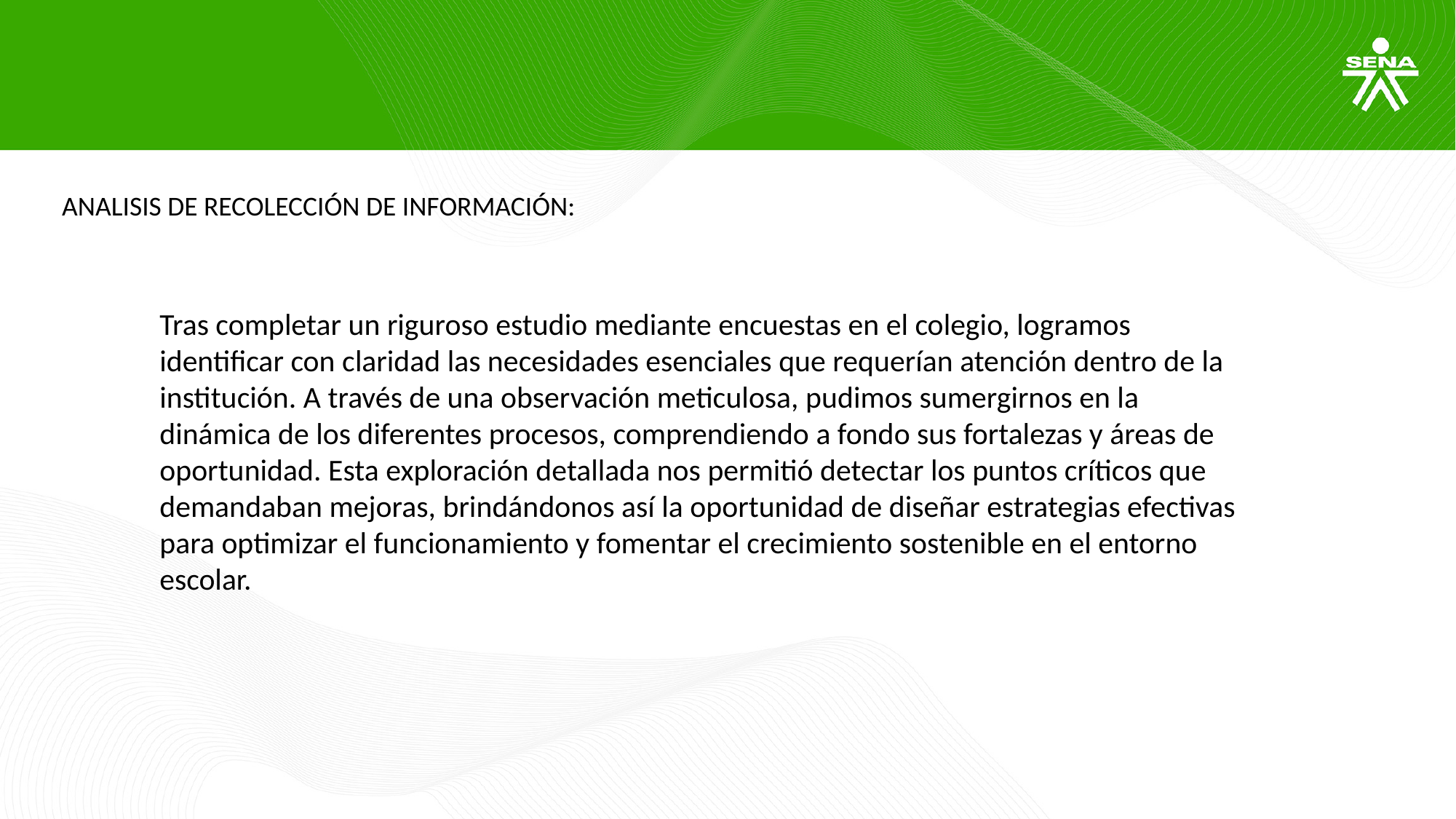

ANALISIS DE RECOLECCIÓN DE INFORMACIÓN:

Tras completar un riguroso estudio mediante encuestas en el colegio, logramos identificar con claridad las necesidades esenciales que requerían atención dentro de la institución. A través de una observación meticulosa, pudimos sumergirnos en la dinámica de los diferentes procesos, comprendiendo a fondo sus fortalezas y áreas de oportunidad. Esta exploración detallada nos permitió detectar los puntos críticos que demandaban mejoras, brindándonos así la oportunidad de diseñar estrategias efectivas para optimizar el funcionamiento y fomentar el crecimiento sostenible en el entorno escolar.